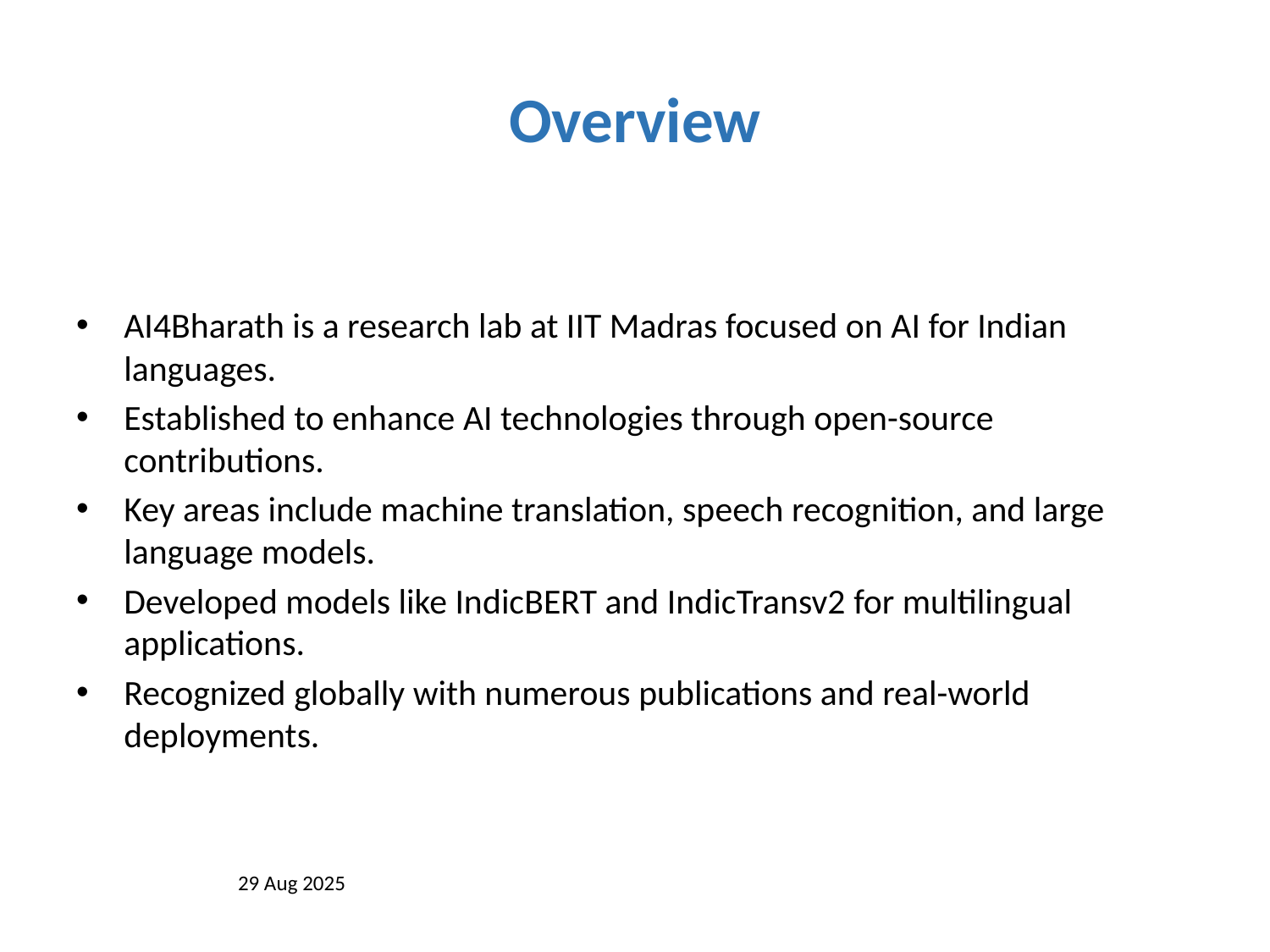

# Overview

AI4Bharath is a research lab at IIT Madras focused on AI for Indian languages.
Established to enhance AI technologies through open-source contributions.
Key areas include machine translation, speech recognition, and large language models.
Developed models like IndicBERT and IndicTransv2 for multilingual applications.
Recognized globally with numerous publications and real-world deployments.
29 Aug 2025
1/7